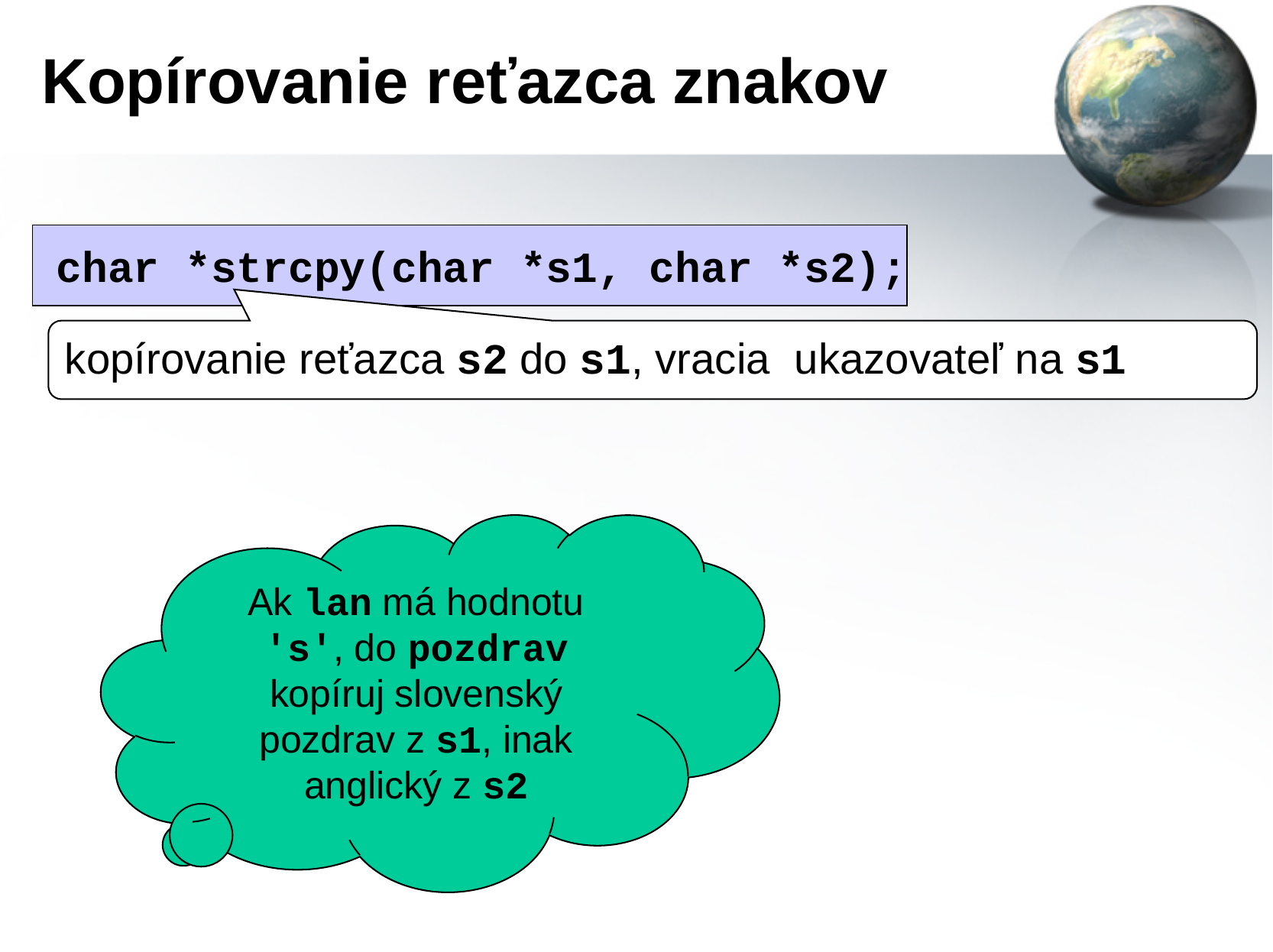

# Kopírovanie reťazca znakov

char *strcpy(char *s1, char *s2);
kopírovanie reťazca s2 do s1, vracia  ukazovateľ na s1
Ak lan má hodnotu 's', do pozdrav kopíruj slovenský pozdrav z s1, inak anglický z s2